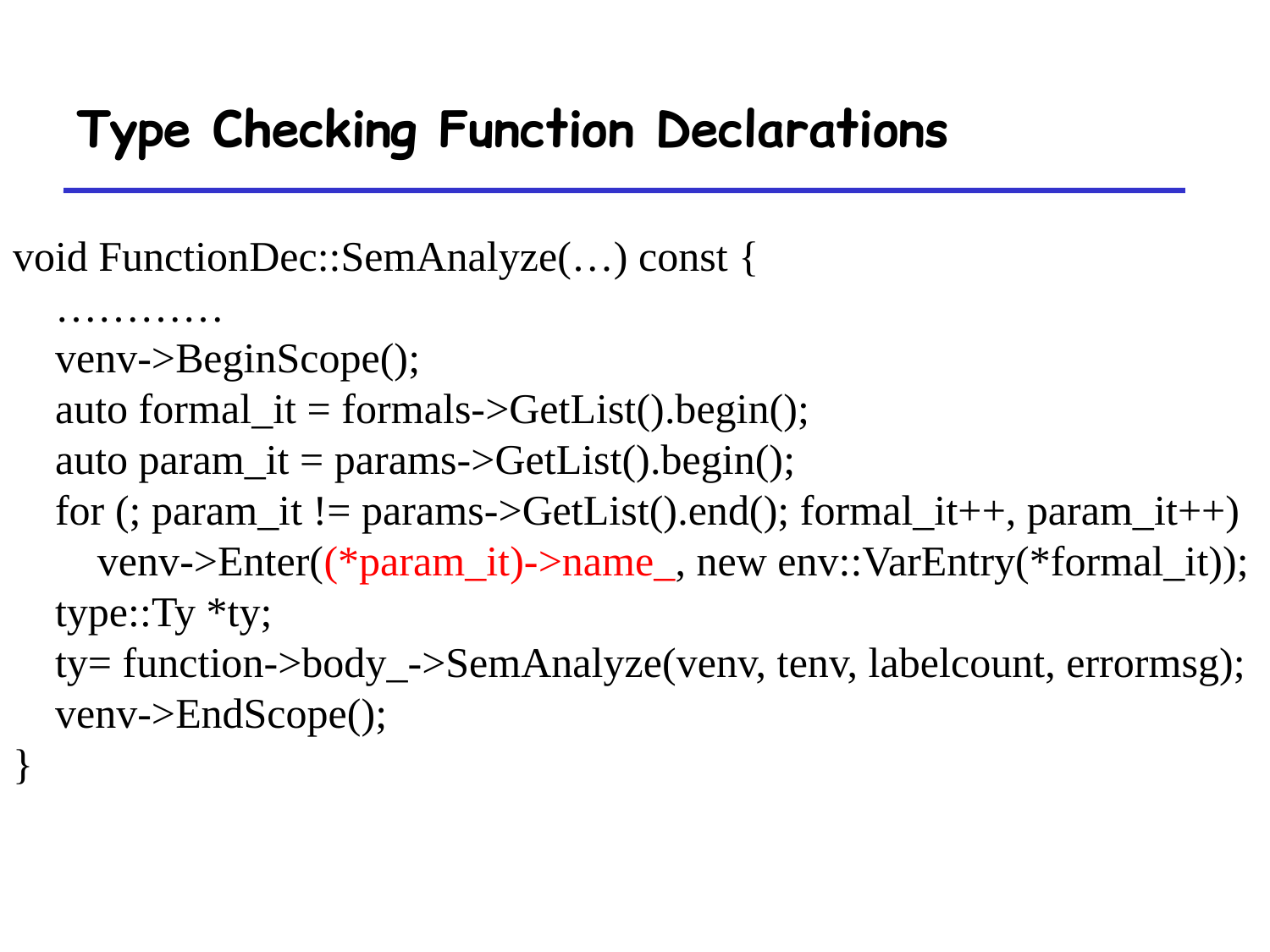

# Type Checking Function Declarations
void FunctionDec::SemAnalyze(…) const {
    …………
    venv->BeginScope();
    auto formal_it = formals->GetList().begin();
    auto param_it = params->GetList().begin();
    for (; param_it != params->GetList().end(); formal_it++, param_it++)
        venv->Enter((*param_it)->name_, new env::VarEntry(*formal_it));
    type::Ty *ty;
    ty= function->body_->SemAnalyze(venv, tenv, labelcount, errormsg);
    venv->EndScope();
}

23